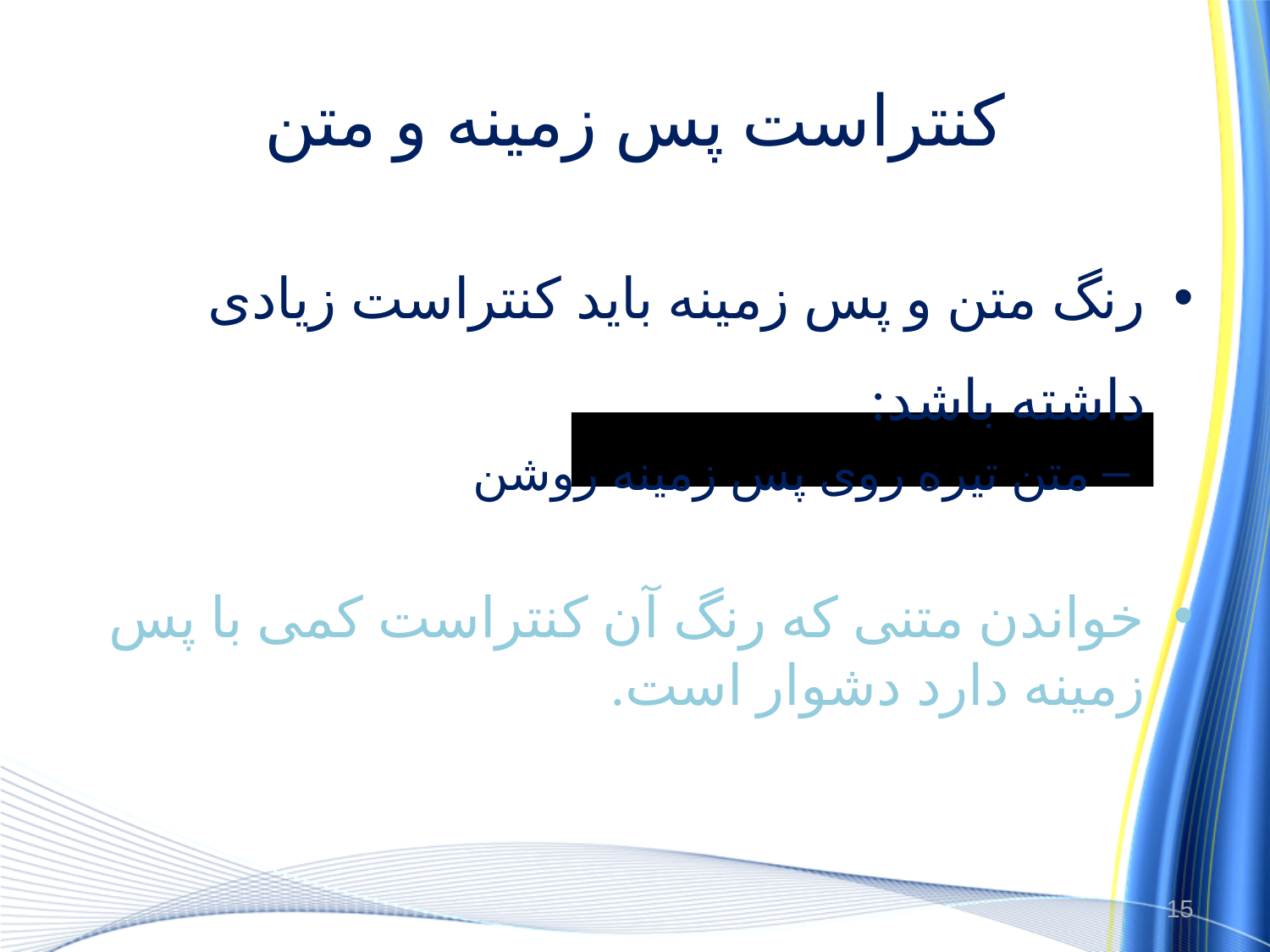

# کنتراست پس زمینه و متن
رنگ متن و پس زمینه باید کنتراست زیادی داشته باشد:
متن تیره روی پس زمینه روشن
متن روشن روی پس زمینه تیره
خواندن متنی که رنگ آن کنتراست کمی با پس زمینه دارد دشوار است.

15